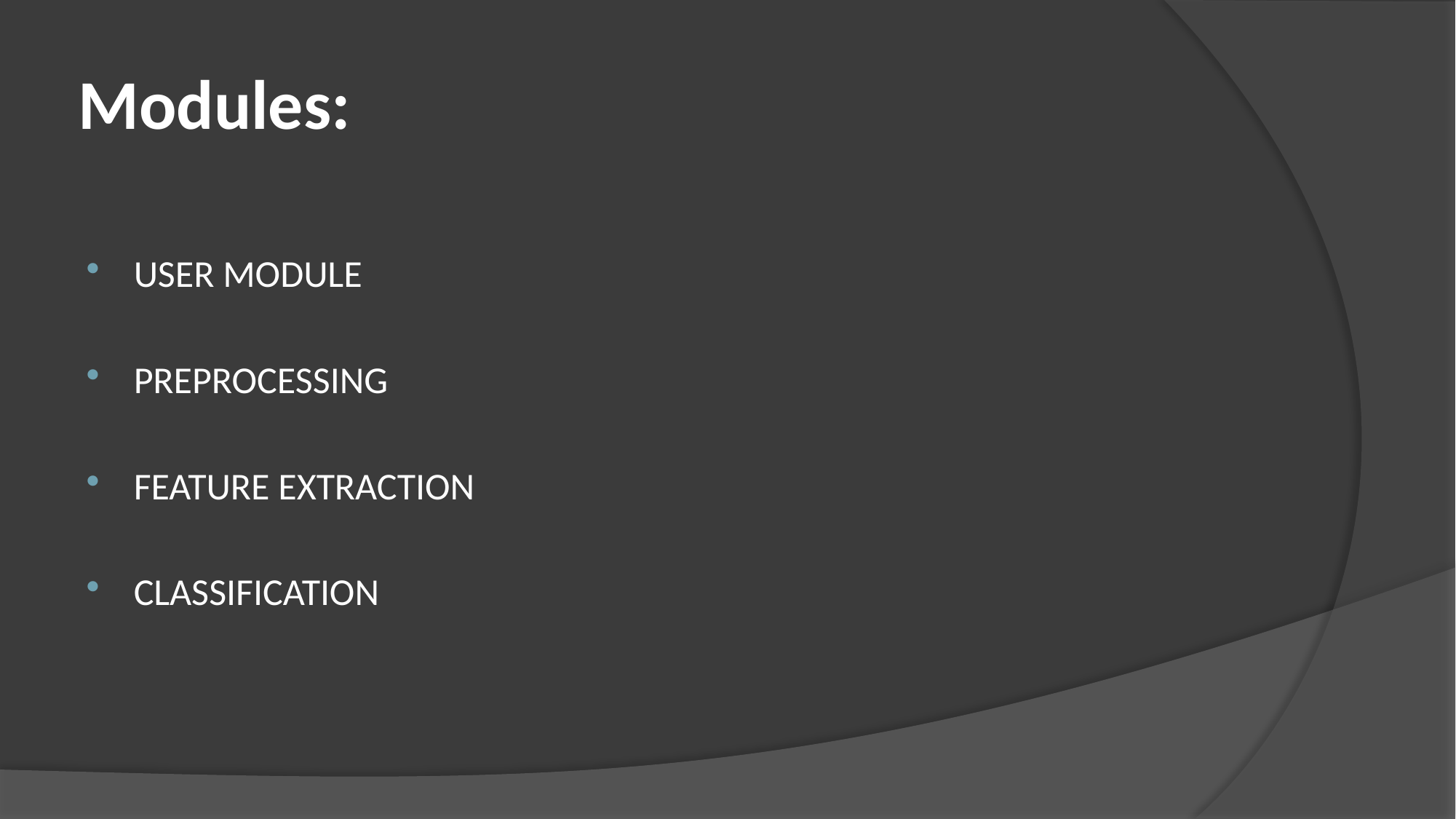

# Modules:

USER MODULE

PREPROCESSING

FEATURE EXTRACTION

CLASSIFICATION